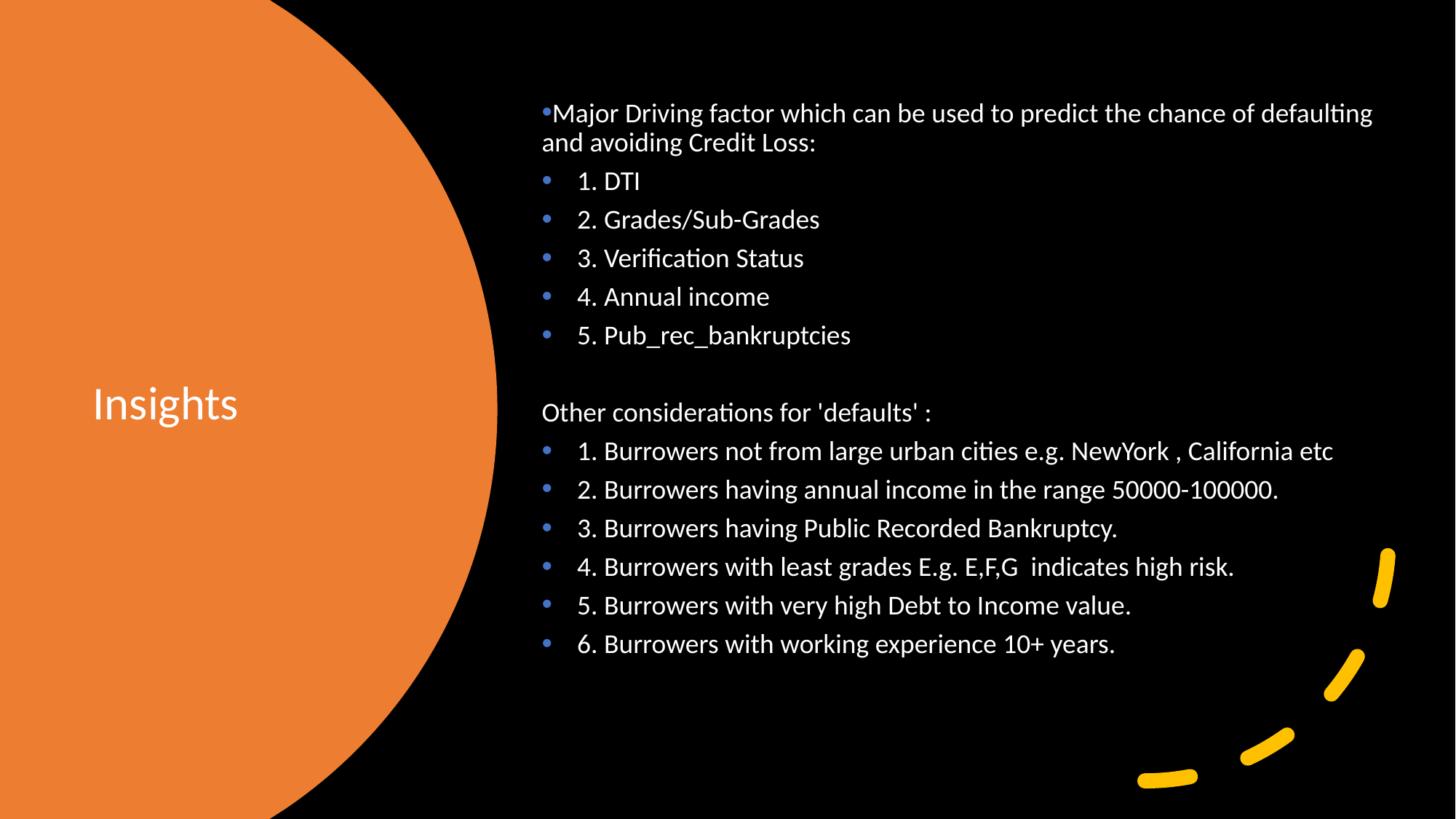

Major Driving factor which can be used to predict the chance of defaulting and avoiding Credit Loss:
    1. DTI
    2. Grades/Sub-Grades
    3. Verification Status
    4. Annual income
    5. Pub_rec_bankruptcies

Other considerations for 'defaults' :
    1. Burrowers not from large urban cities e.g. NewYork , California etc
    2. Burrowers having annual income in the range 50000-100000.
    3. Burrowers having Public Recorded Bankruptcy.
    4. Burrowers with least grades E.g. E,F,G  indicates high risk.
    5. Burrowers with very high Debt to Income value.
    6. Burrowers with working experience 10+ years.
# Insights